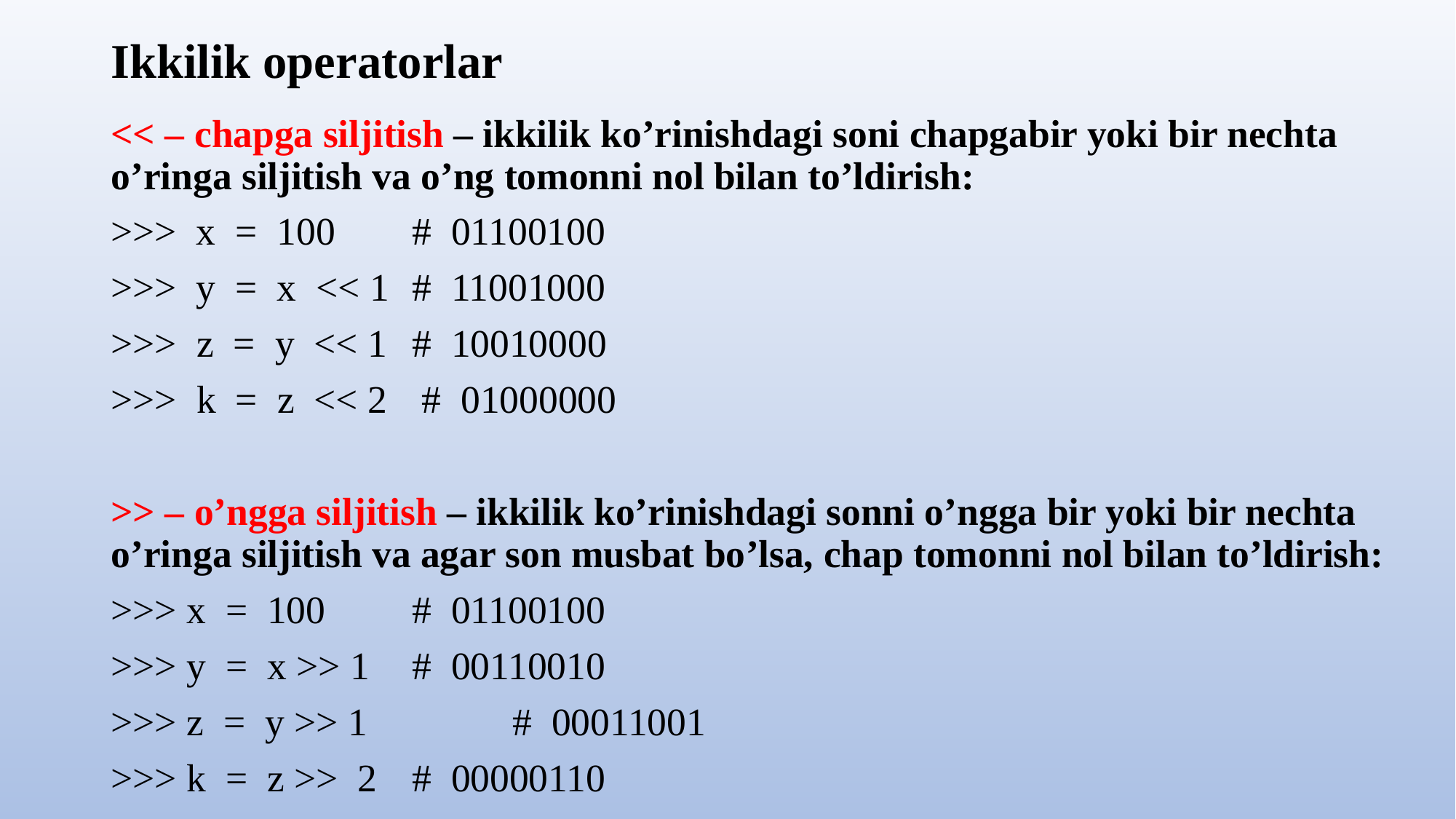

# Ikkilik operatorlar
<< – chapga siljitish – ikkilik ko’rinishdagi soni chapgabir yoki bir nechta o’ringa siljitish va o’ng tomonni nol bilan to’ldirish:
>>>  х  =  100 		#  01100100
>>>  у  =  х  << 1 		#  11001000
>>>  z  =  у  << 1 		#  10010000
>>>  k  =  z  << 2		 #  01000000

>> – o’ngga siljitish – ikkilik ko’rinishdagi sonni o’ngga bir yoki bir nechta o’ringa siljitish va agar son musbat bo’lsa, chap tomonni nol bilan to’ldirish:
>>> х  =  100 		#  01100100
>>> у  =  х >> 1		#  00110010
>>> z  =  у >> 1	 	#  00011001
>>> k  =  z >>  2 		#  00000110